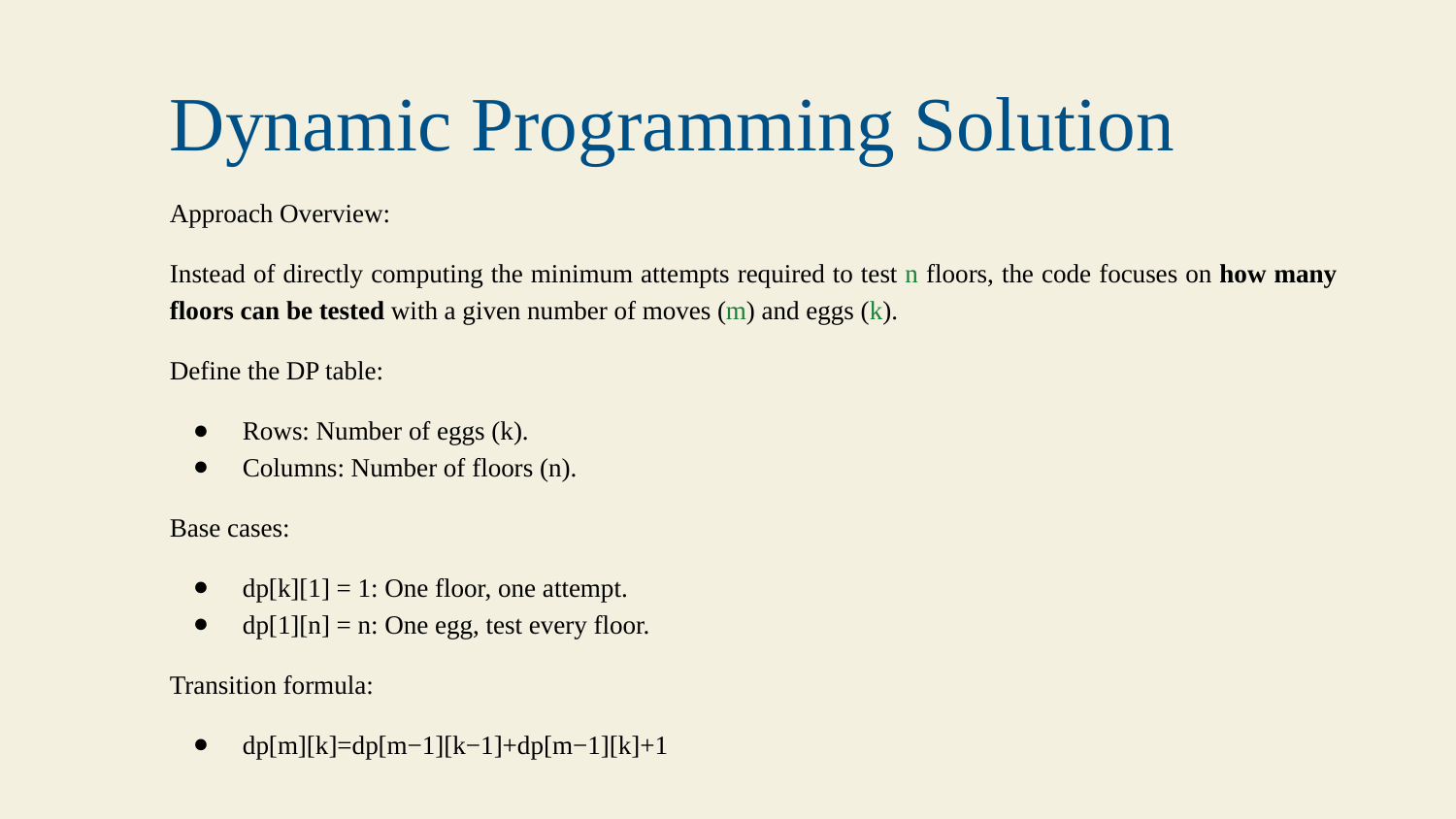

Dynamic Programming Solution
Approach Overview:
Instead of directly computing the minimum attempts required to test n floors, the code focuses on how many floors can be tested with a given number of moves (m) and eggs (k).
Define the DP table:
Rows: Number of eggs (k).
Columns: Number of floors (n).
Base cases:
dp[k][1] = 1: One floor, one attempt.
dp[1][n] = n: One egg, test every floor.
Transition formula:
dp[m][k]=dp[m−1][k−1]+dp[m−1][k]+1